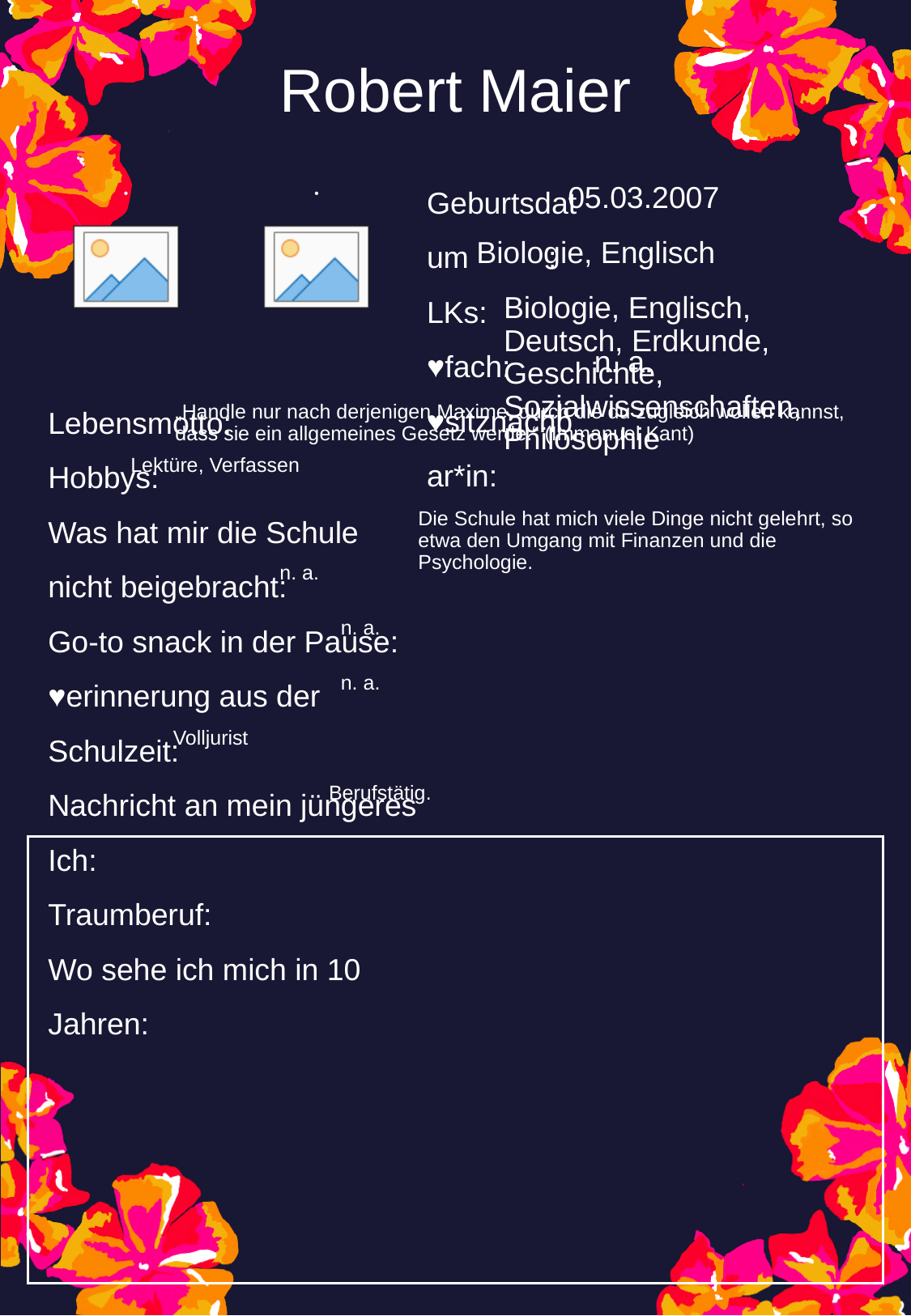

Robert Maier

05.03.2007
Biologie, Englisch
Biologie, Englisch, Deutsch, Erdkunde, Geschichte, Sozialwissenschaften, Philosophie
n. a.
„Handle nur nach derjenigen Maxime, durch die du zugleich wollen kannst, dass sie ein allgemeines Gesetz werde.“ (Immanuel Kant)
Lektüre, Verfassen
Die Schule hat mich viele Dinge nicht gelehrt, so etwa den Umgang mit Finanzen und die Psychologie.
n. a.
n. a.
n. a.
Volljurist
Berufstätig.